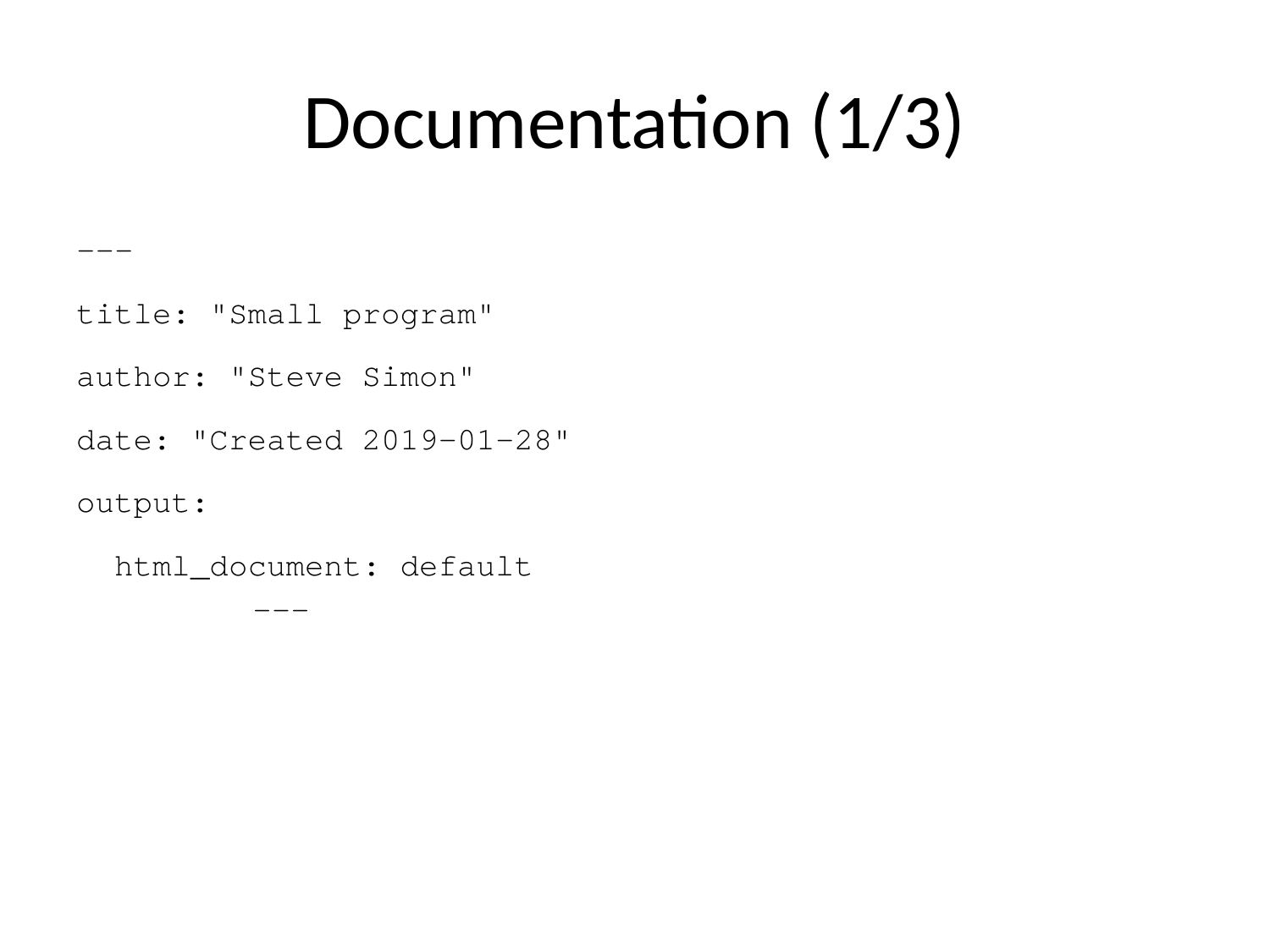

# Documentation (1/3)
---
title: "Small program"
author: "Steve Simon"
date: "Created 2019-01-28"
output:
  html_document: default
---